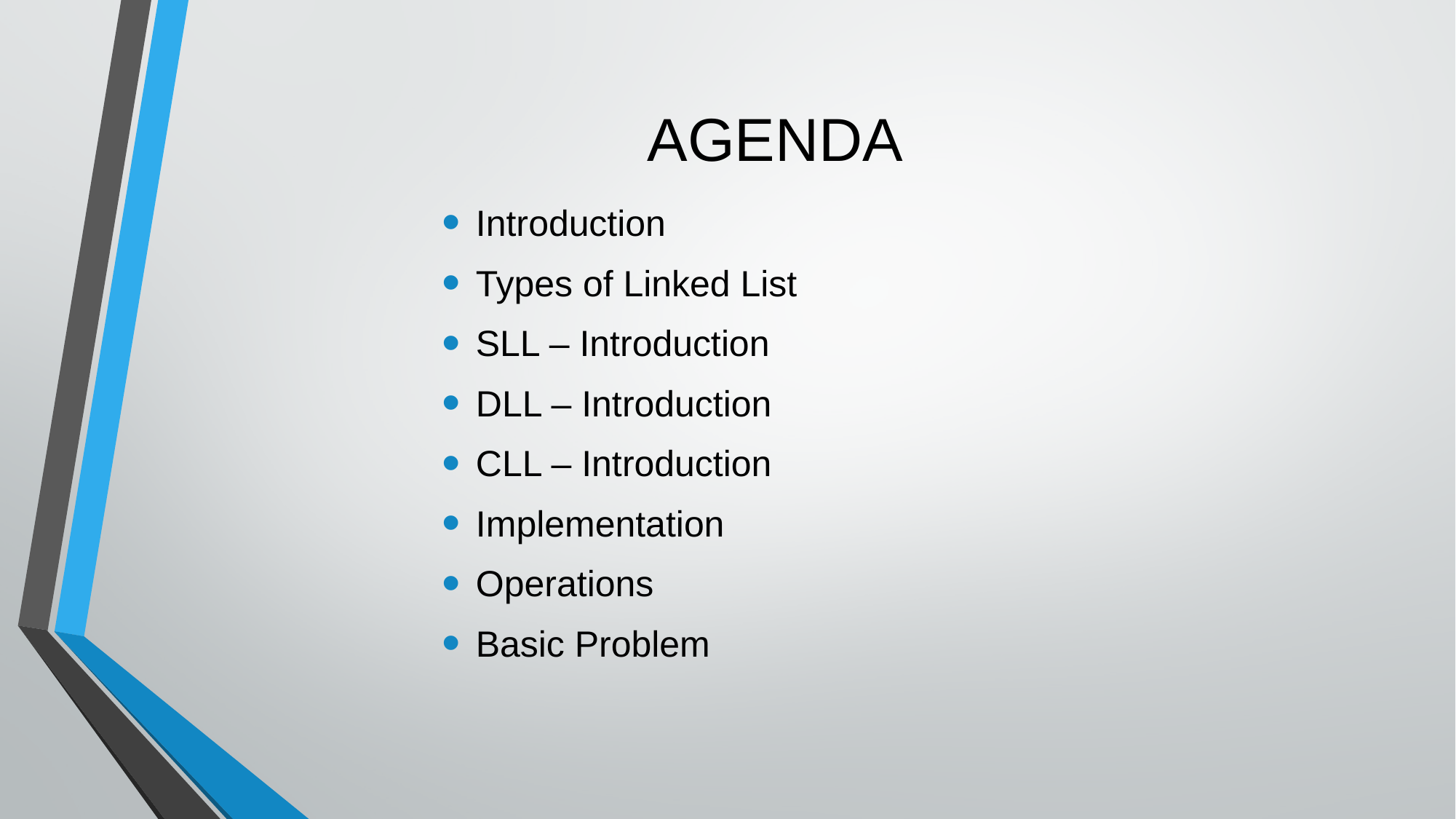

# AGENDA
Introduction
Types of Linked List
SLL – Introduction
DLL – Introduction
CLL – Introduction
Implementation
Operations
Basic Problem